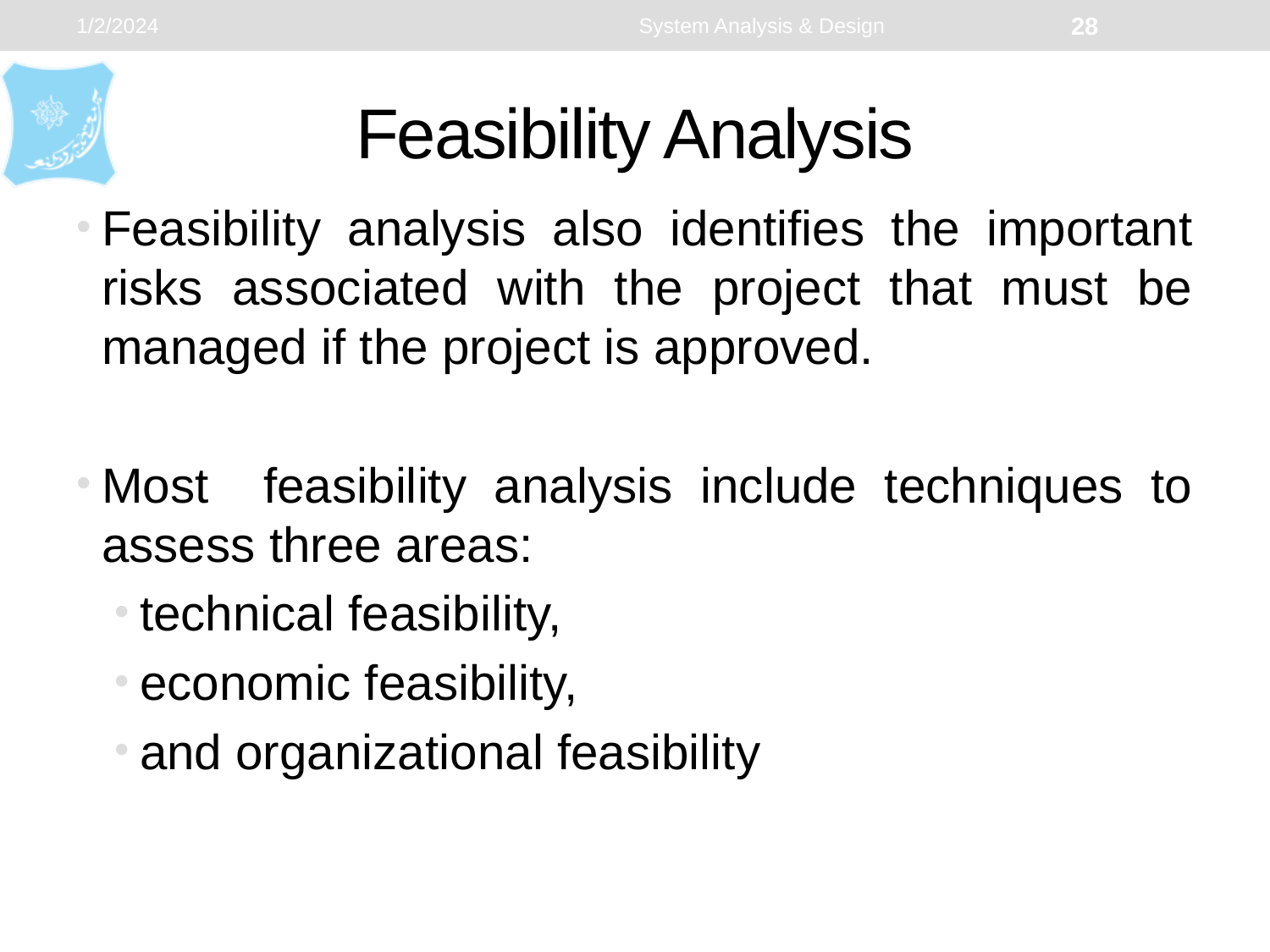

1/2/2024
System Analysis & Design
28
# Feasibility Analysis
Feasibility analysis also identifies the important risks associated with the project that must be managed if the project is approved.

Most  feasibility analysis include techniques to assess three areas:
technical feasibility,
economic feasibility,
and organizational feasibility